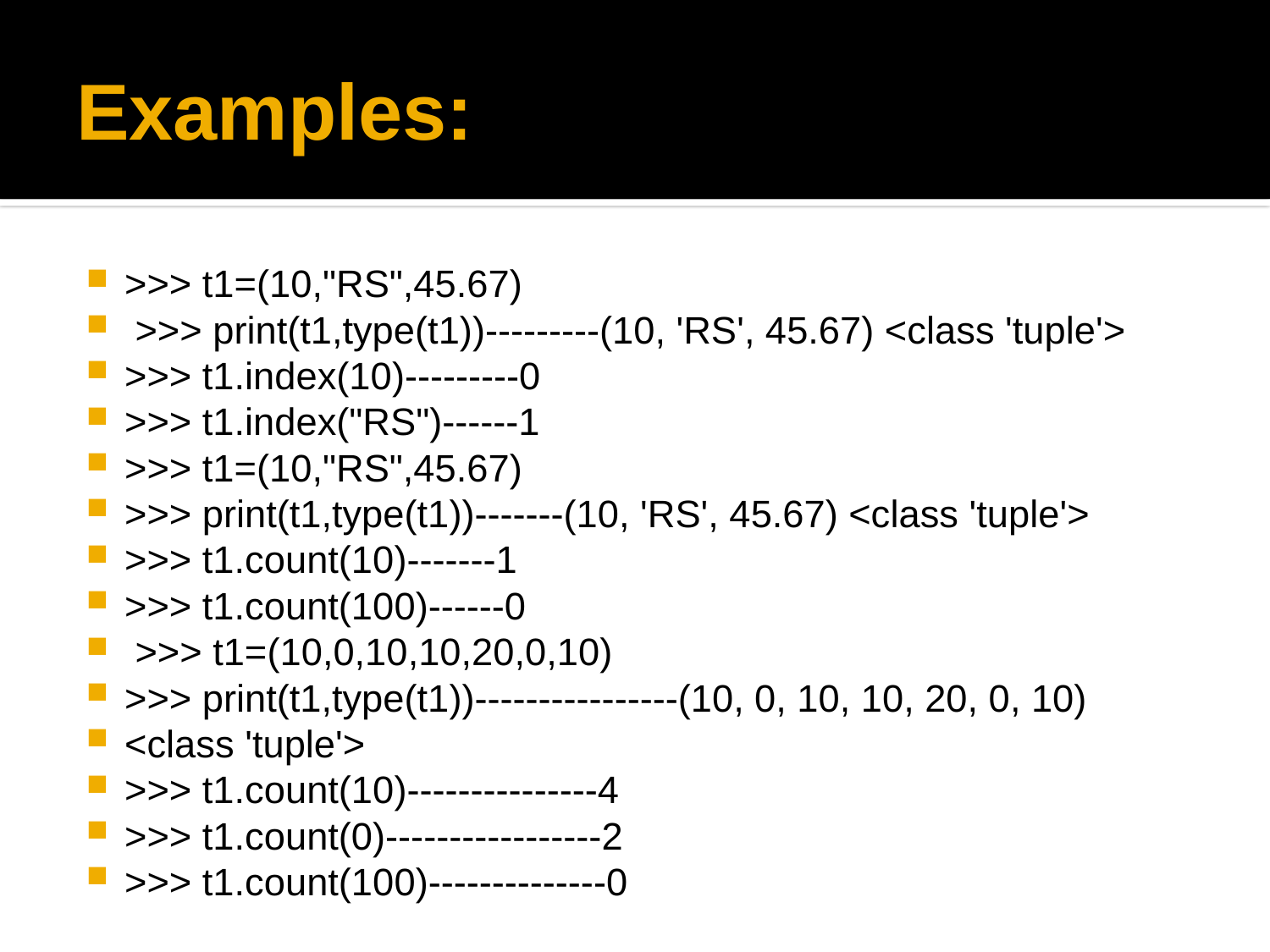

# Examples:
>>> t1=(10,"RS",45.67)
 >>> print(t1,type(t1))---------(10, 'RS', 45.67) <class 'tuple'>
>>> t1.index(10)---------0
>>> t1.index("RS")------1
>>> t1=(10,"RS",45.67)
>>> print(t1,type(t1))-------(10, 'RS', 45.67) <class 'tuple'>
>>> t1.count(10)-------1
>>> t1.count(100)------0
 >>> t1=(10,0,10,10,20,0,10)
>>> print(t1,type(t1))----------------(10, 0, 10, 10, 20, 0, 10)
<class 'tuple'>
>>> t1.count(10)---------------4
>>> t1.count(0)-----------------2
>>> t1.count(100)--------------0